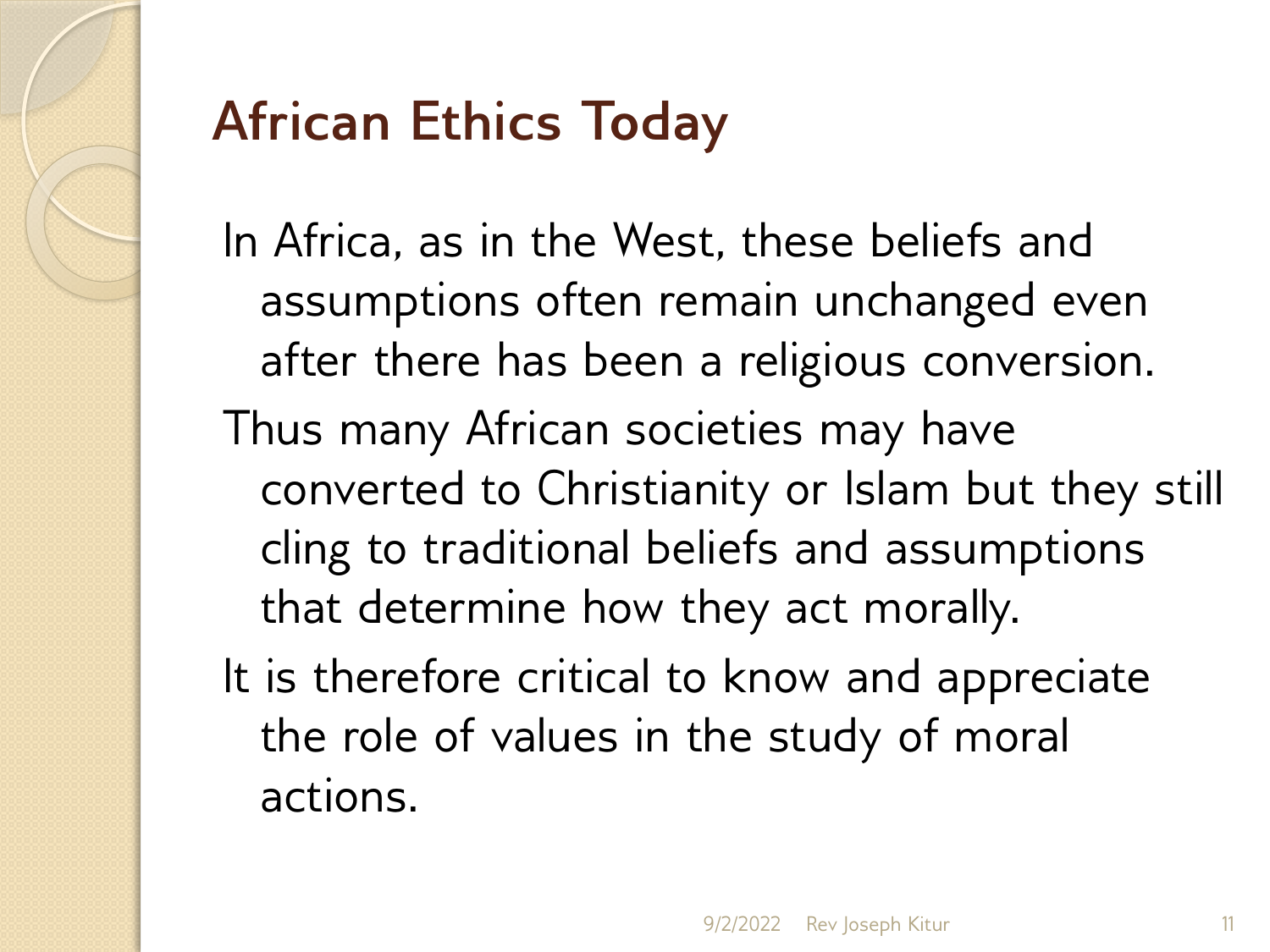

# African Ethics Today
In Africa, as in the West, these beliefs and assumptions often remain unchanged even after there has been a religious conversion.
Thus many African societies may have converted to Christianity or Islam but they still cling to traditional beliefs and assumptions that determine how they act morally.
It is therefore critical to know and appreciate the role of values in the study of moral actions.

9/2/2022
Rev Joseph Kitur
11